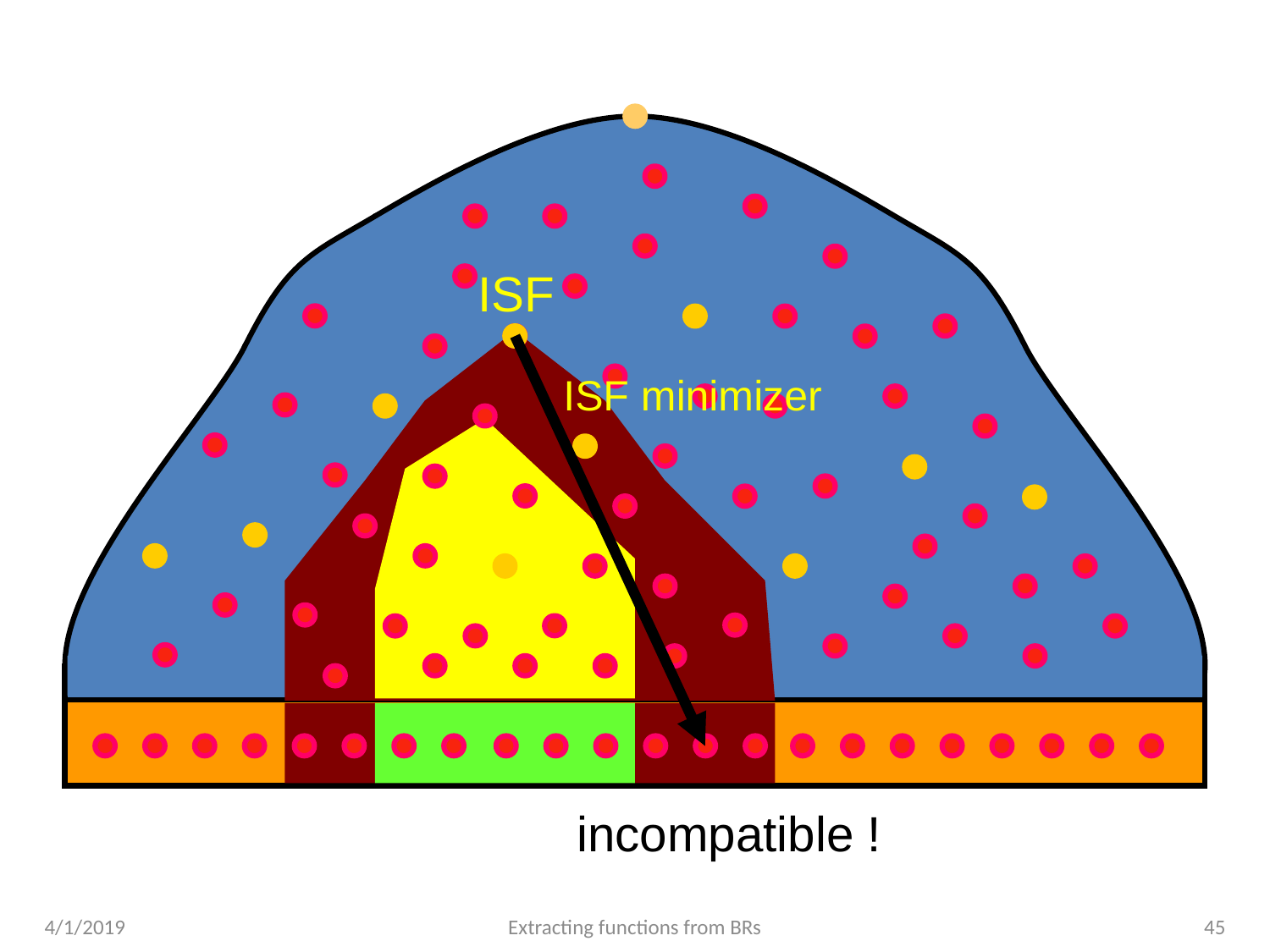

ISF

ISF minimizer

incompatible !
4/1/2019
Extracting functions from BRs
45